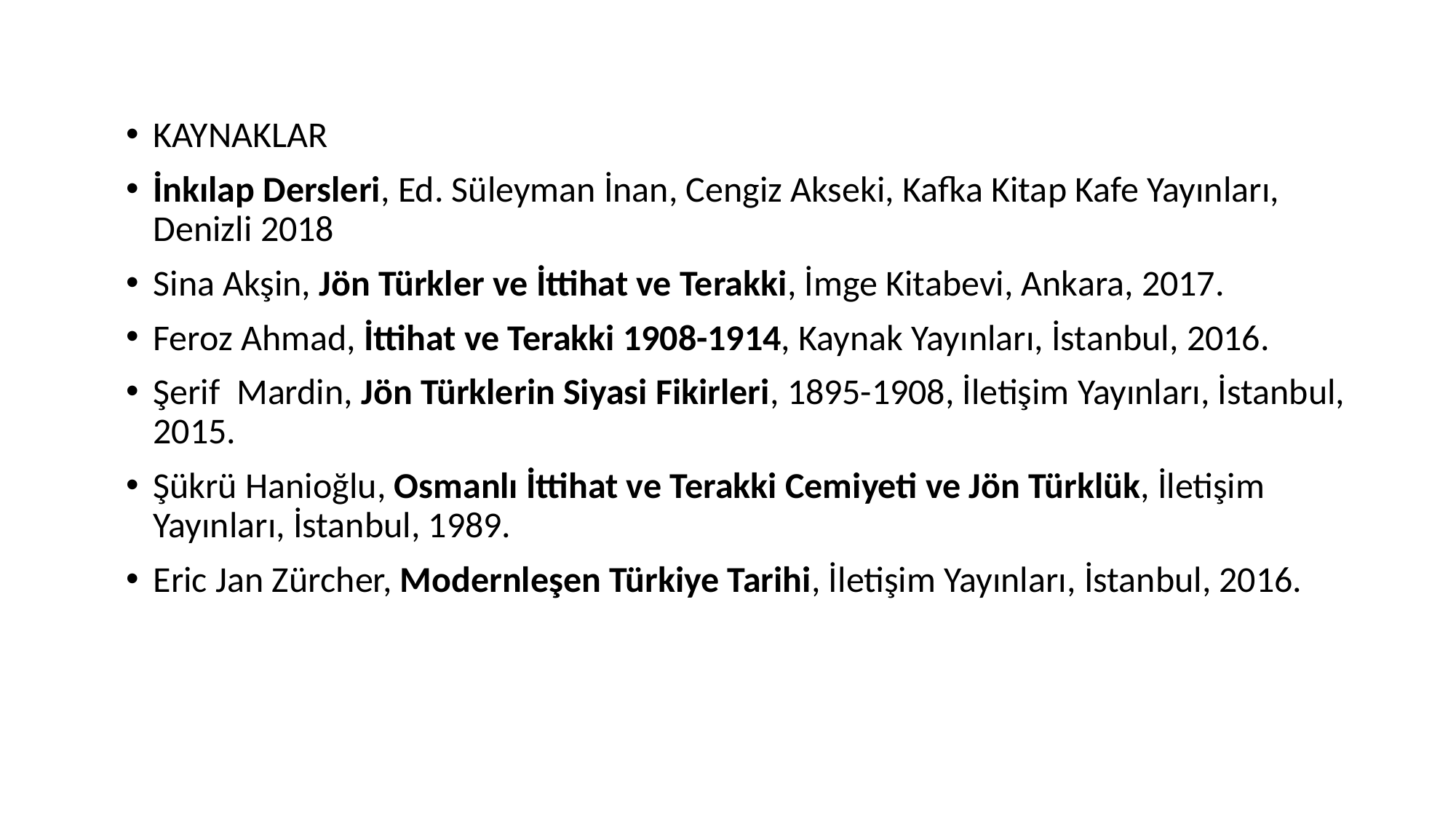

KAYNAKLAR
İnkılap Dersleri, Ed. Süleyman İnan, Cengiz Akseki, Kafka Kitap Kafe Yayınları, Denizli 2018
Sina Akşin, Jön Türkler ve İttihat ve Terakki, İmge Kitabevi, Ankara, 2017.
Feroz Ahmad, İttihat ve Terakki 1908-1914, Kaynak Yayınları, İstanbul, 2016.
Şerif  Mardin, Jön Türklerin Siyasi Fikirleri, 1895-1908, İletişim Yayınları, İstanbul, 2015.
Şükrü Hanioğlu, Osmanlı İttihat ve Terakki Cemiyeti ve Jön Türklük, İletişim Yayınları, İstanbul, 1989.
Eric Jan Zürcher, Modernleşen Türkiye Tarihi, İletişim Yayınları, İstanbul, 2016.